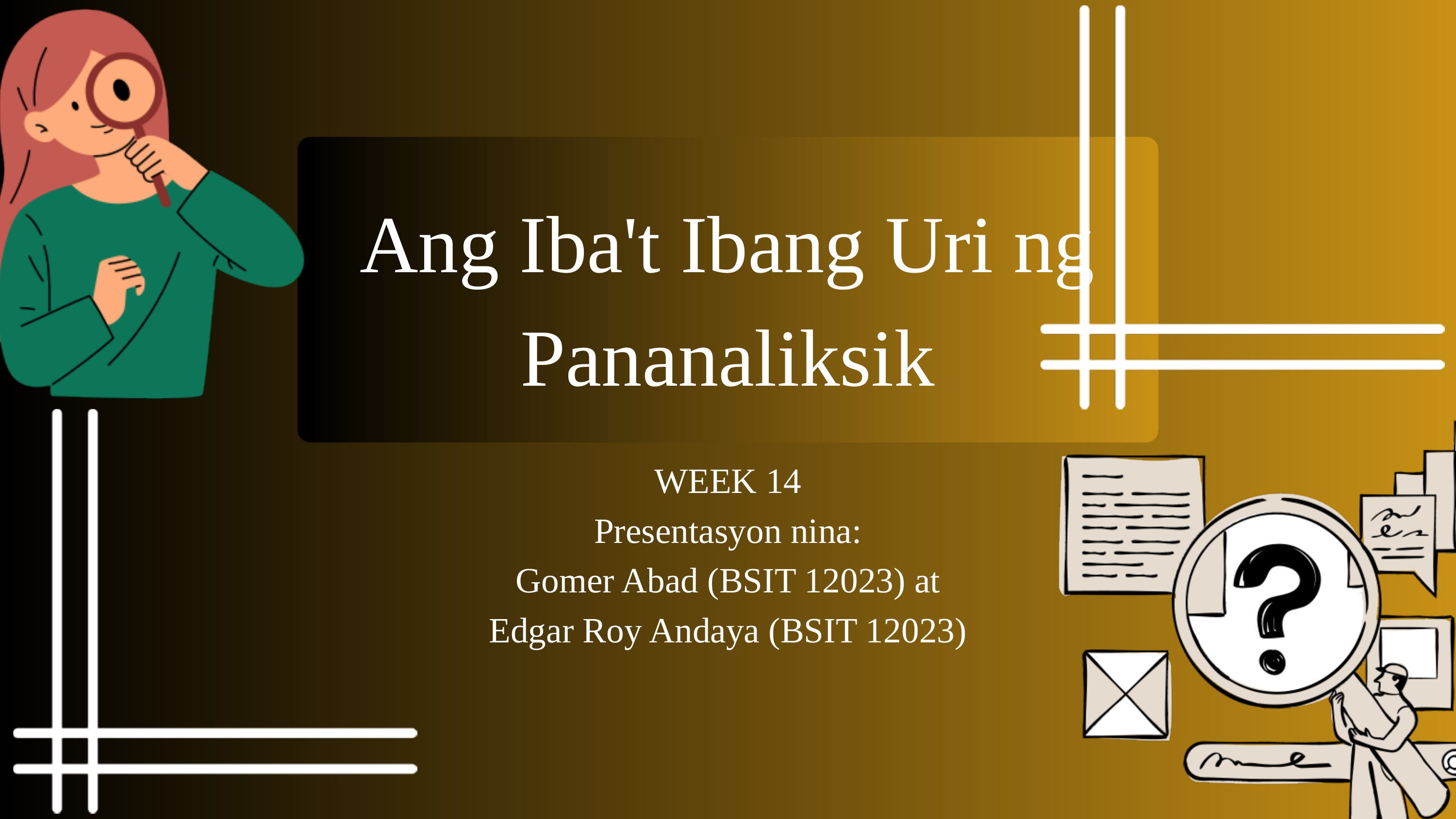

Ang Iba't Ibang Uri ng Pananaliksik

WEEK 14
Presentasyon nina:
Gomer Abad (BSIT 12023) at
Edgar Roy Andaya (BSIT 12023)